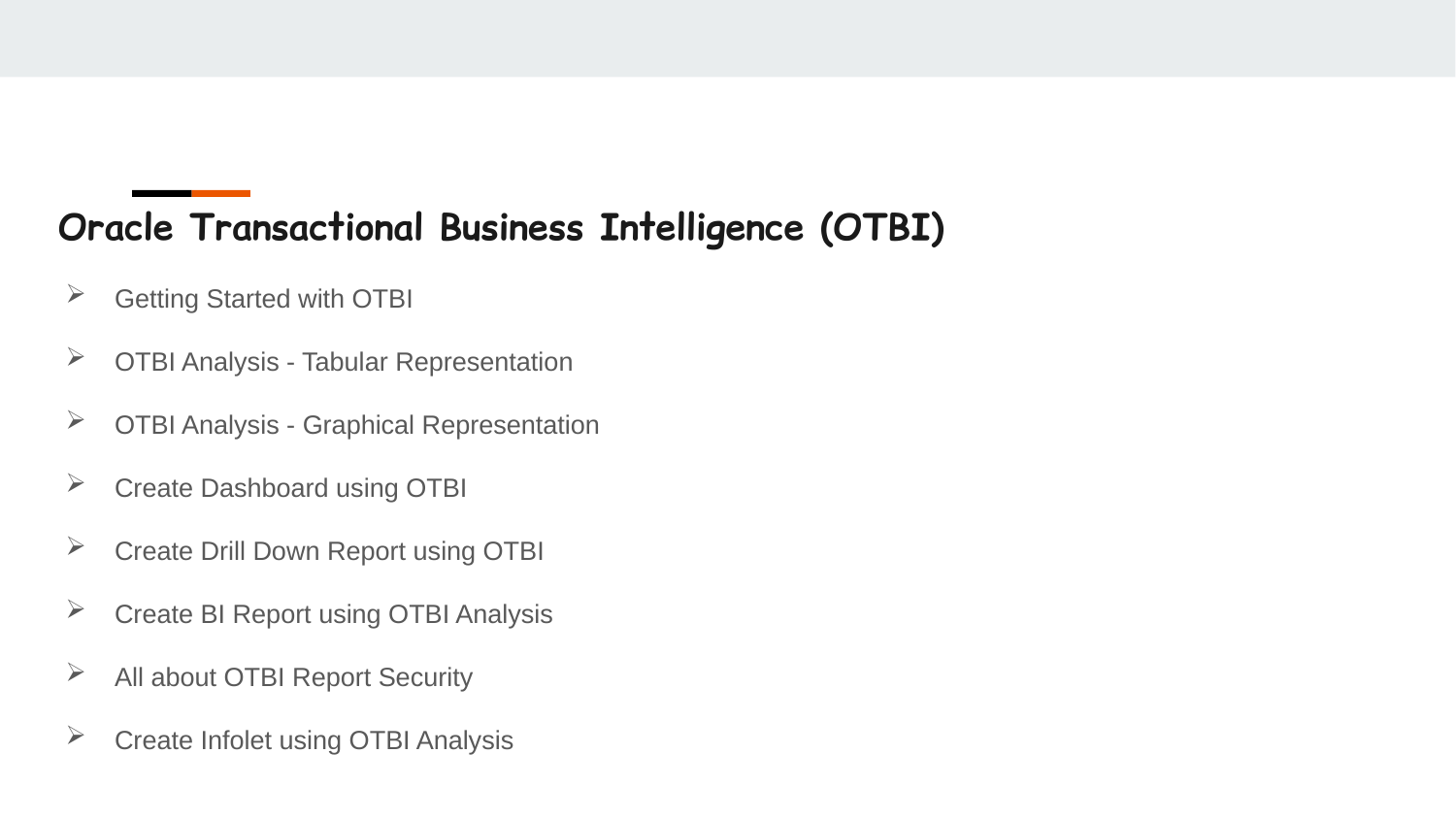

Oracle Transactional Business Intelligence (OTBI)
Getting Started with OTBI

OTBI Analysis - Tabular Representation

OTBI Analysis - Graphical Representation

Create Dashboard using OTBI

Create Drill Down Report using OTBI

Create BI Report using OTBI Analysis

All about OTBI Report Security

Create Infolet using OTBI Analysis